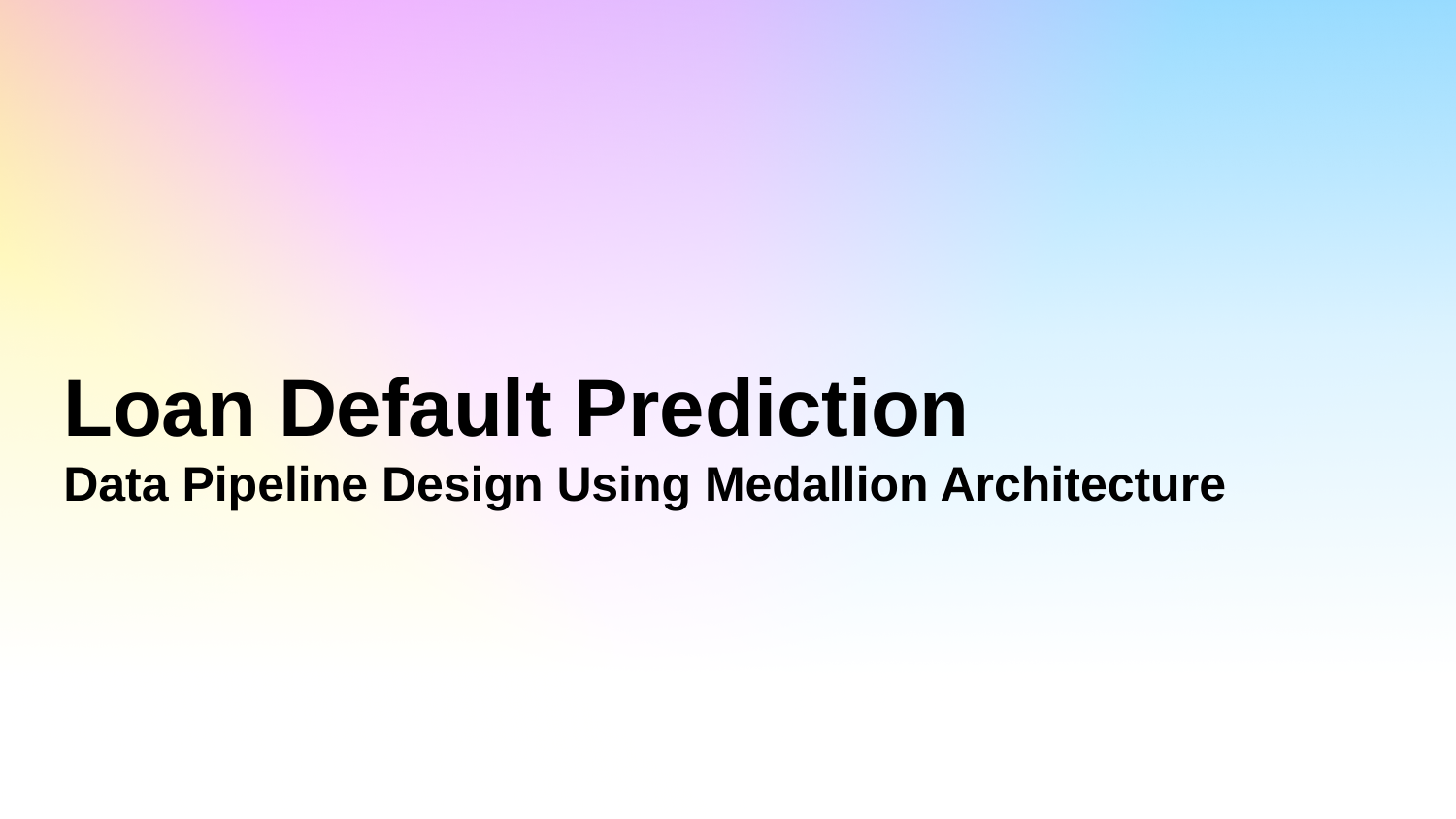

Loan Default Prediction
Data Pipeline Design Using Medallion Architecture